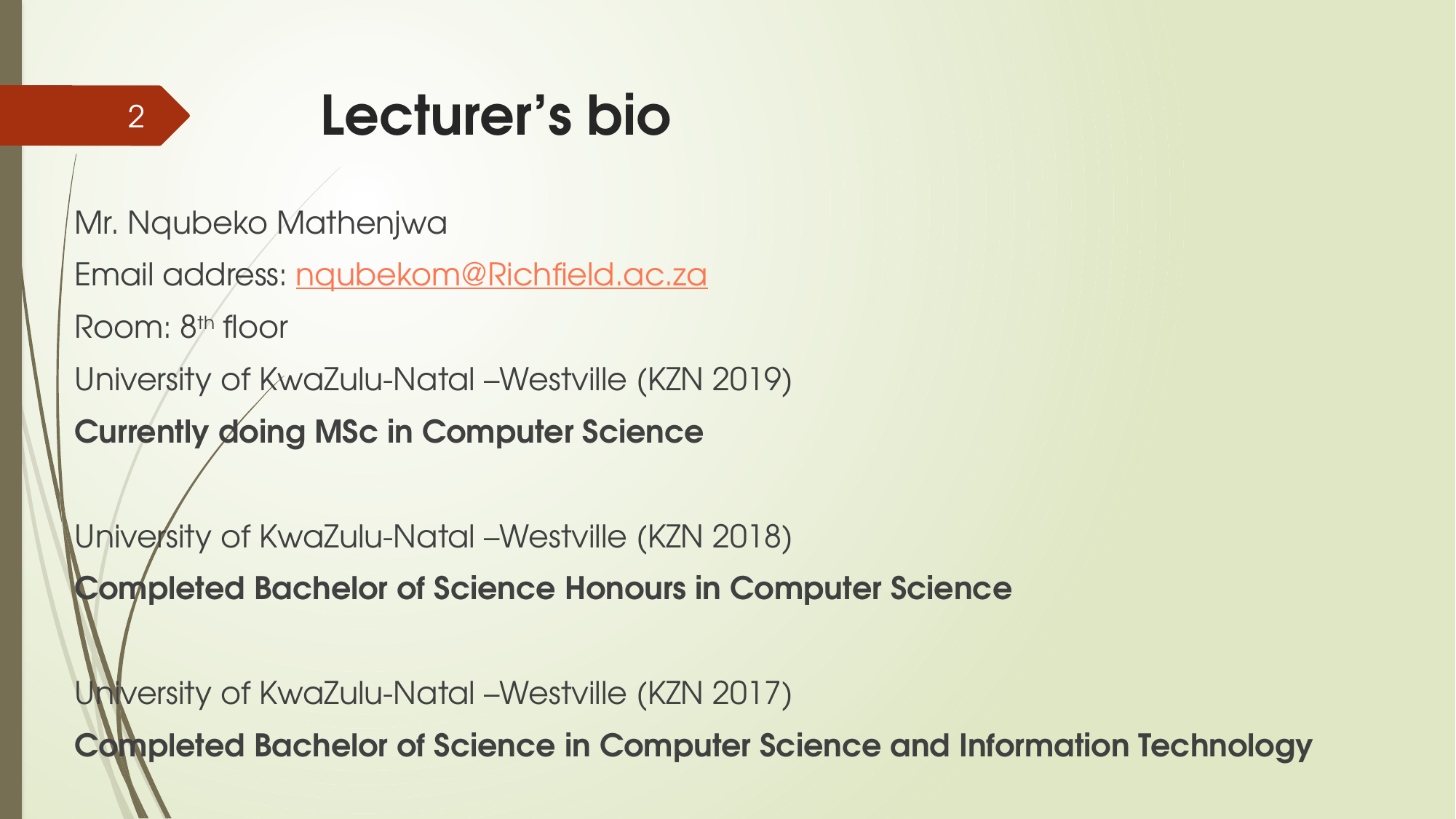

# Lecturer’s bio
2
Mr. Nqubeko Mathenjwa
Email address: nqubekom@Richfield.ac.za
Room: 8th floor
University of KwaZulu-Natal –Westville (KZN 2019)
Currently doing MSc in Computer Science

University of KwaZulu-Natal –Westville (KZN 2018)
Completed Bachelor of Science Honours in Computer Science

University of KwaZulu-Natal –Westville (KZN 2017)
Completed Bachelor of Science in Computer Science and Information Technology